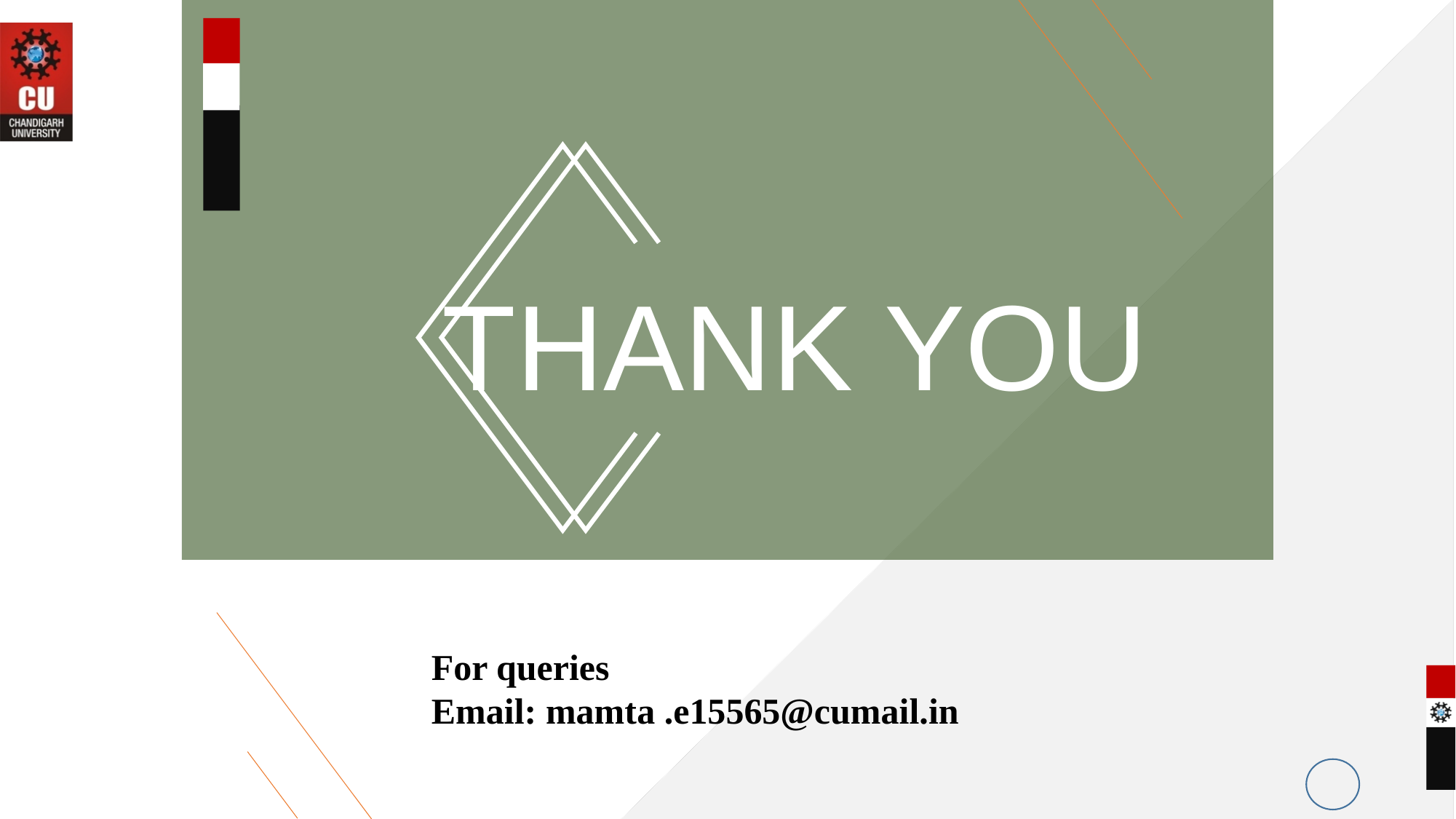

THANK YOU
For queries
Email: mamta .e15565@cumail.in